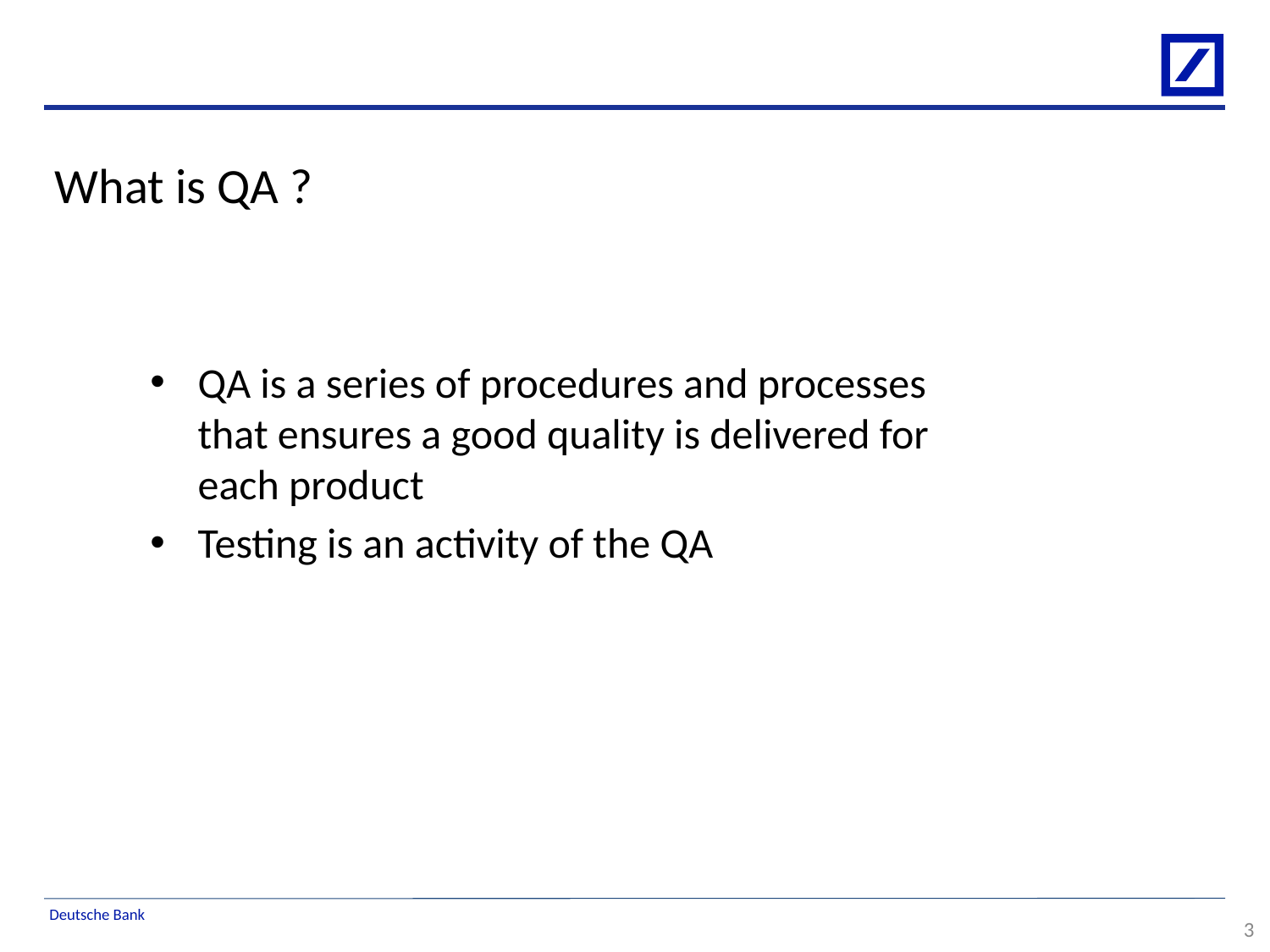

What is QA ?
QA is a series of procedures and processes that ensures a good quality is delivered for each product
Testing is an activity of the QA

3